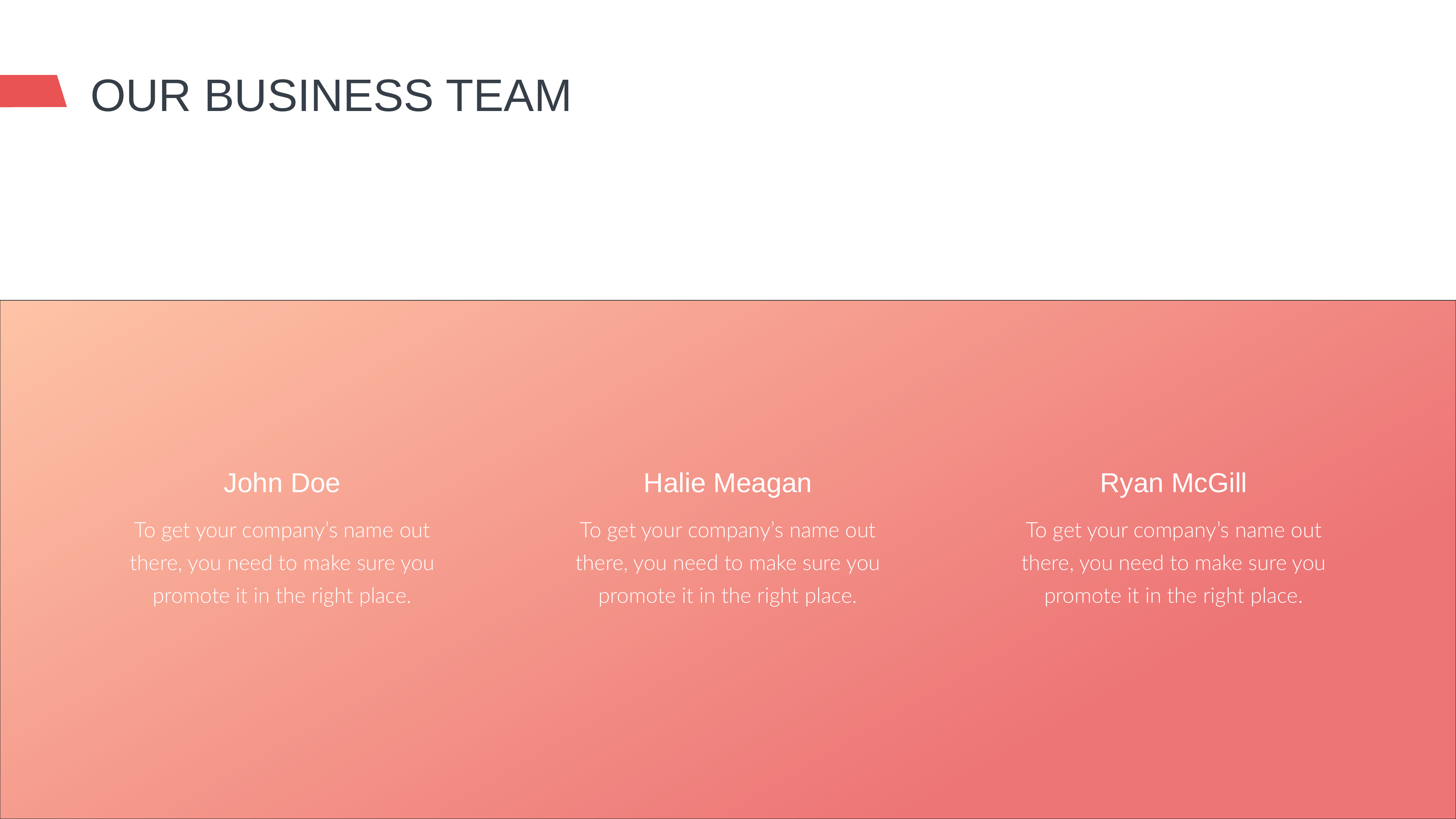

OUR BUSINESS TEAM

John Doe
To get your company’s name out there, you need to make sure you promote it in the right place.
Halie Meagan
To get your company’s name out there, you need to make sure you promote it in the right place.
Ryan McGill
To get your company’s name out there, you need to make sure you promote it in the right place.